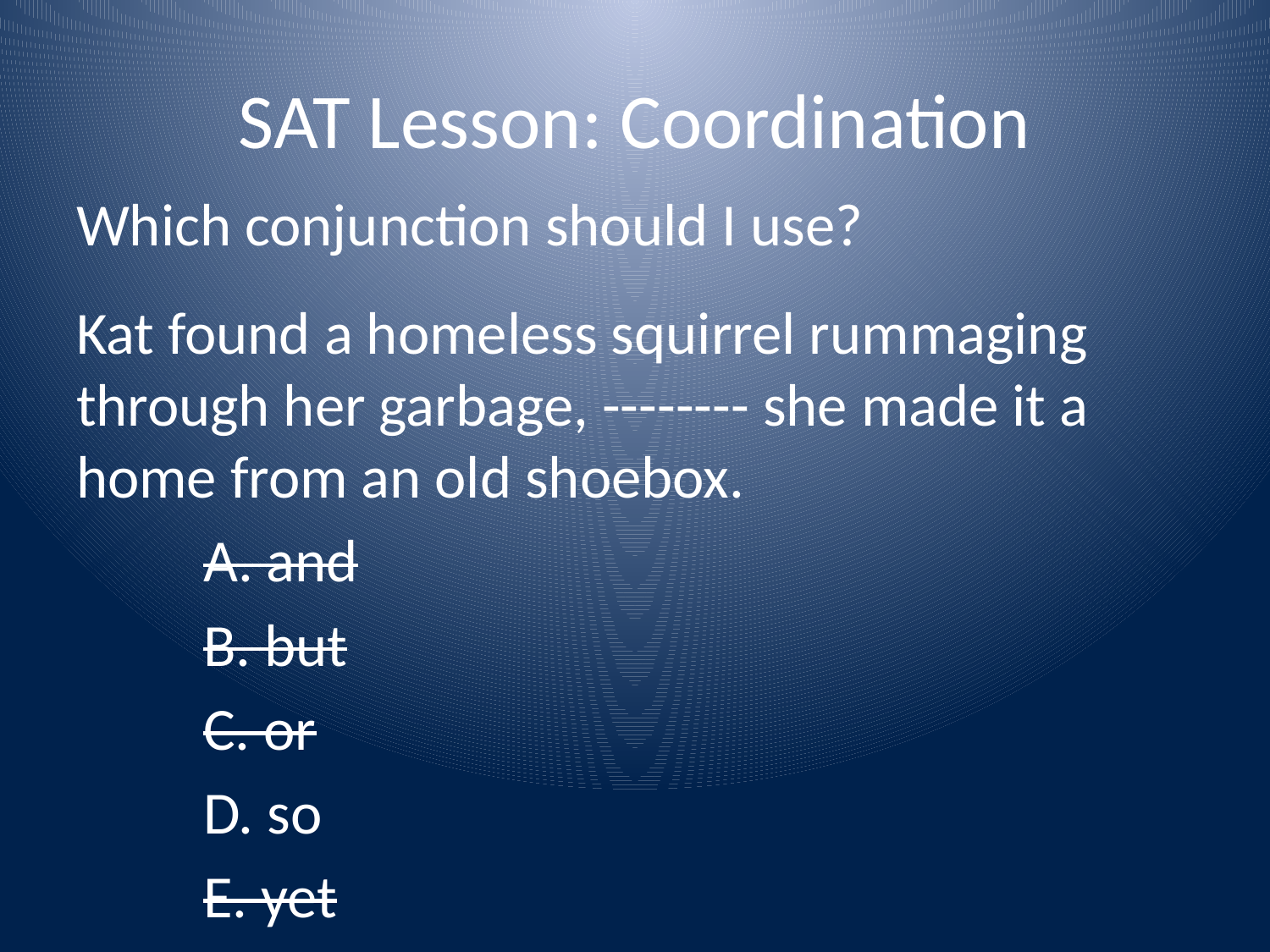

# SAT Lesson: Coordination
Which conjunction should I use?

Kat found a homeless squirrel rummaging through her garbage, -------- she made it a home from an old shoebox.
	A. and
	B. but
	C. or
	D. so
	E. yet